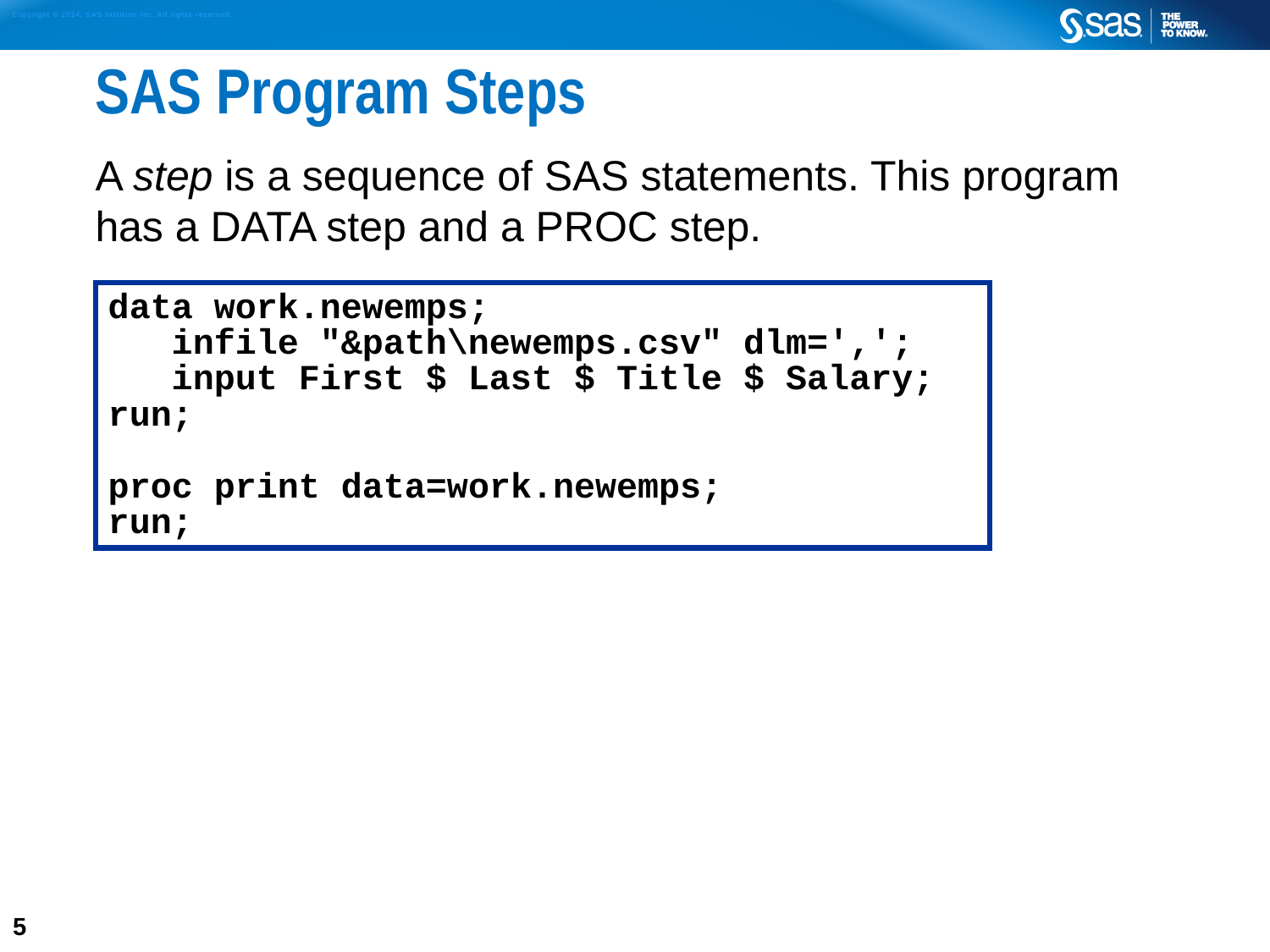

# SAS Program Steps
A step is a sequence of SAS statements. This program has a DATA step and a PROC step.
data work.newemps;
   infile "&path\newemps.csv" dlm=',';
   input First $ Last $ Title $ Salary;
run;

proc print data=work.newemps;
run;

5